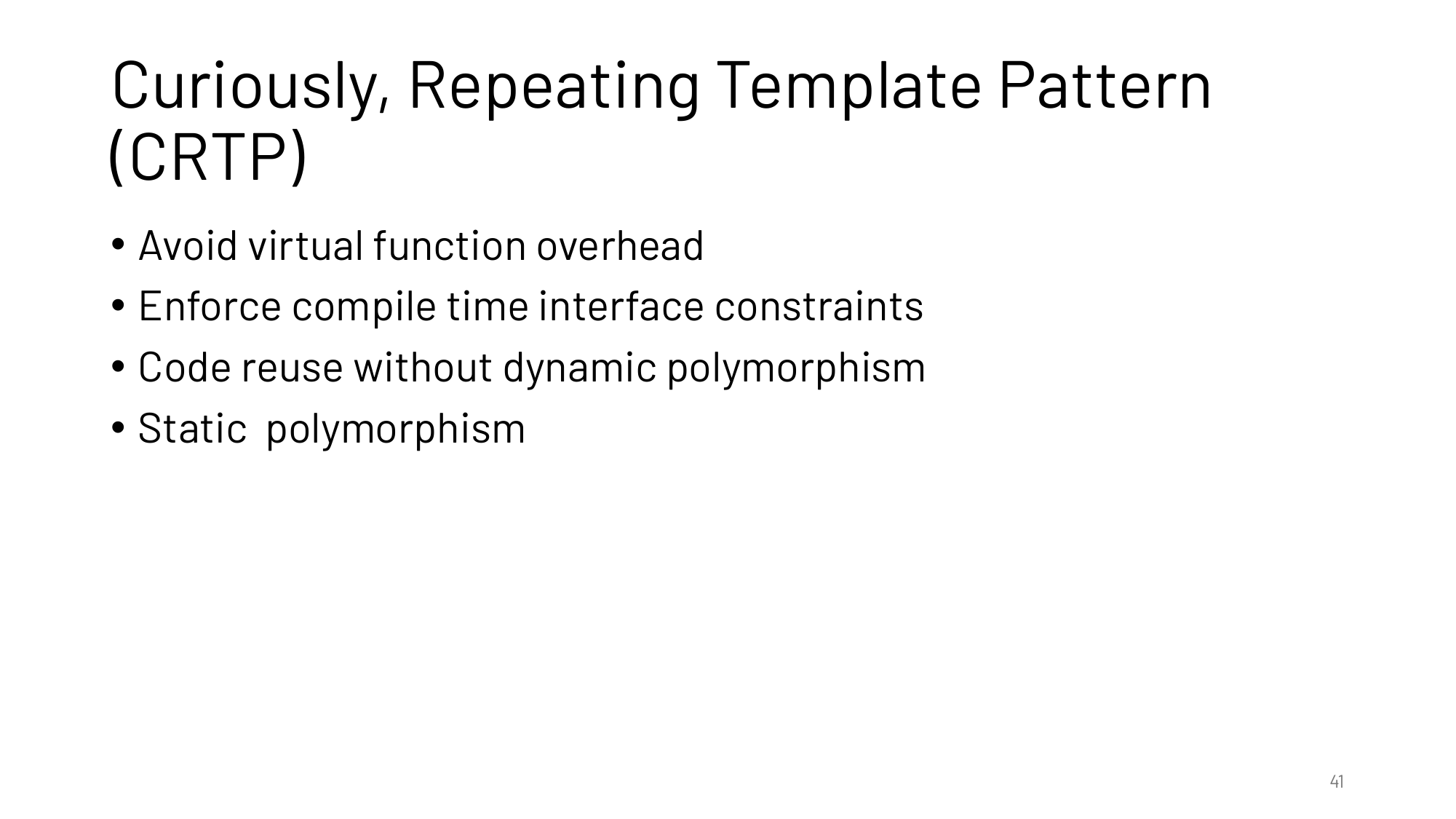

# Curiously, Repeating Template Pattern (CRTP)
Avoid virtual function overhead
Enforce compile time interface constraints
Code reuse without dynamic polymorphism
Static  polymorphism
41